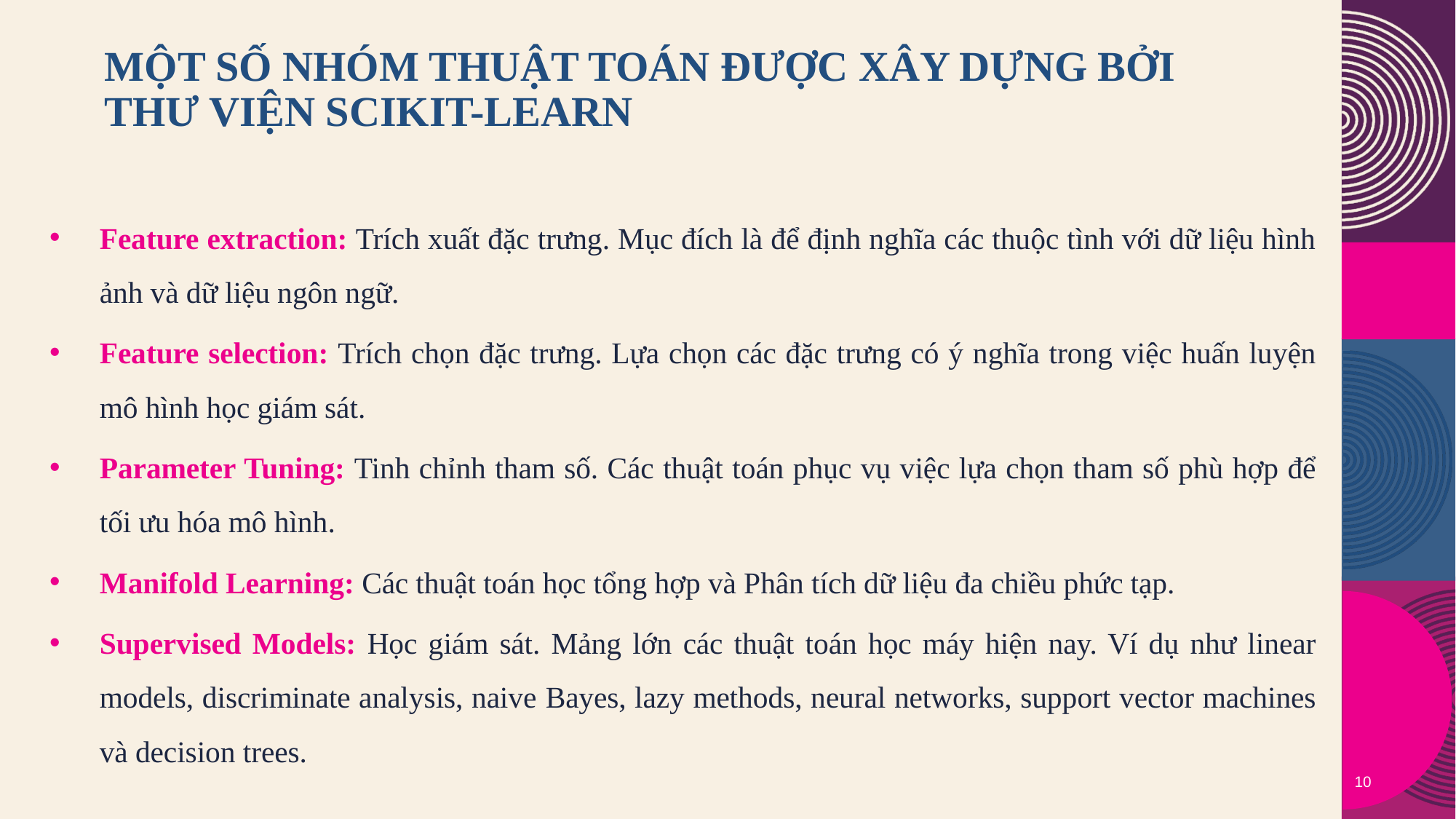

# một số nhóm thuật toán được xây dựng bởi thư viện scikit-learn
Feature extraction: Trích xuất đặc trưng. Mục đích là để định nghĩa các thuộc tình với dữ liệu hình ảnh và dữ liệu ngôn ngữ.
Feature selection: Trích chọn đặc trưng. Lựa chọn các đặc trưng có ý nghĩa trong việc huấn luyện mô hình học giám sát.
Parameter Tuning: Tinh chỉnh tham số. Các thuật toán phục vụ việc lựa chọn tham số phù hợp để tối ưu hóa mô hình.
Manifold Learning: Các thuật toán học tổng hợp và Phân tích dữ liệu đa chiều phức tạp.
Supervised Models: Học giám sát. Mảng lớn các thuật toán học máy hiện nay. Ví dụ như linear models, discriminate analysis, naive Bayes, lazy methods, neural networks, support vector machines và decision trees.

10